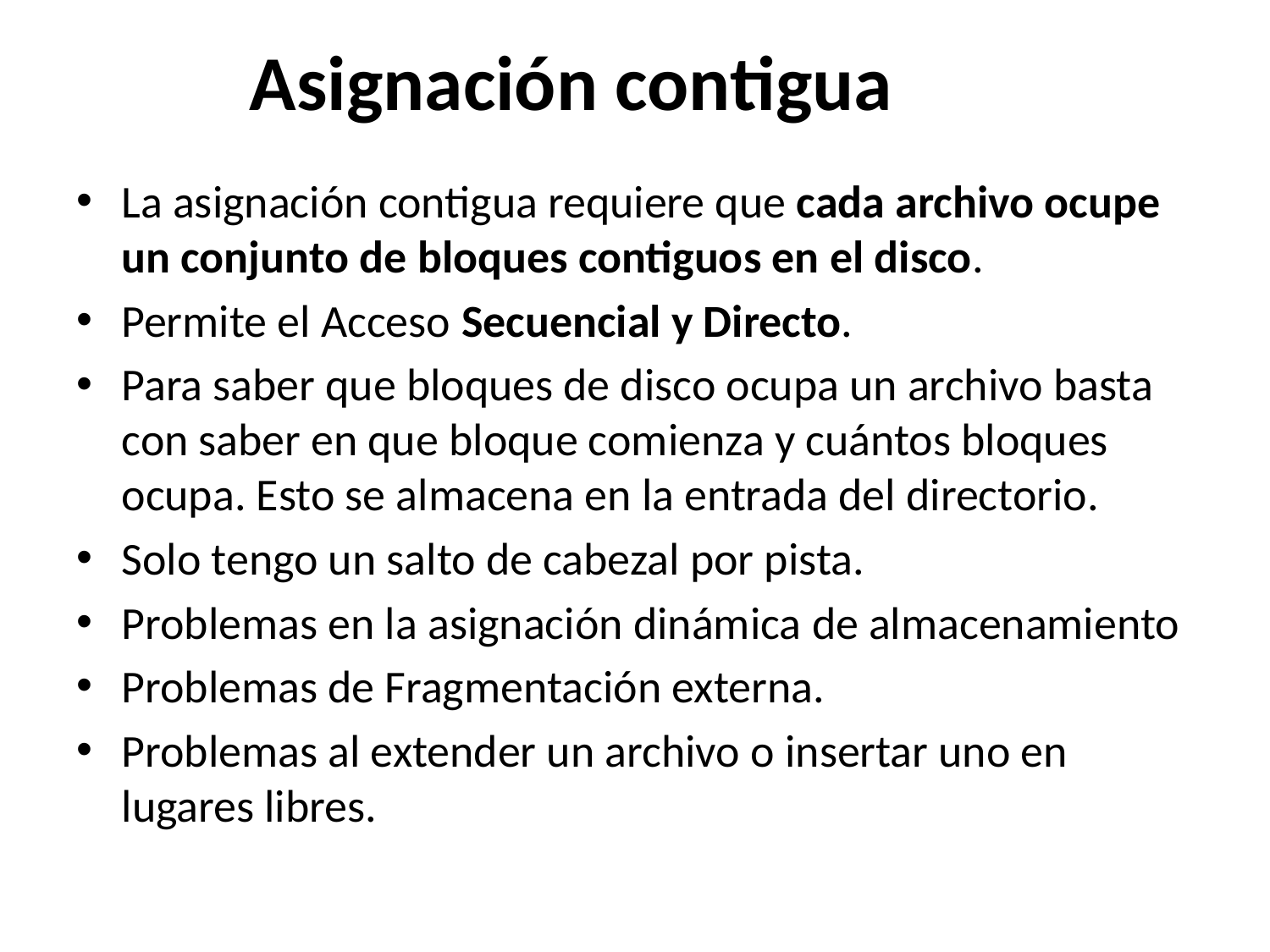

# Asignación contigua
La asignación contigua requiere que cada archivo ocupe un conjunto de bloques contiguos en el disco.
Permite el Acceso Secuencial y Directo.
Para saber que bloques de disco ocupa un archivo basta con saber en que bloque comienza y cuántos bloques ocupa. Esto se almacena en la entrada del directorio.
Solo tengo un salto de cabezal por pista.
Problemas en la asignación dinámica de almacenamiento
Problemas de Fragmentación externa.
Problemas al extender un archivo o insertar uno en lugares libres.